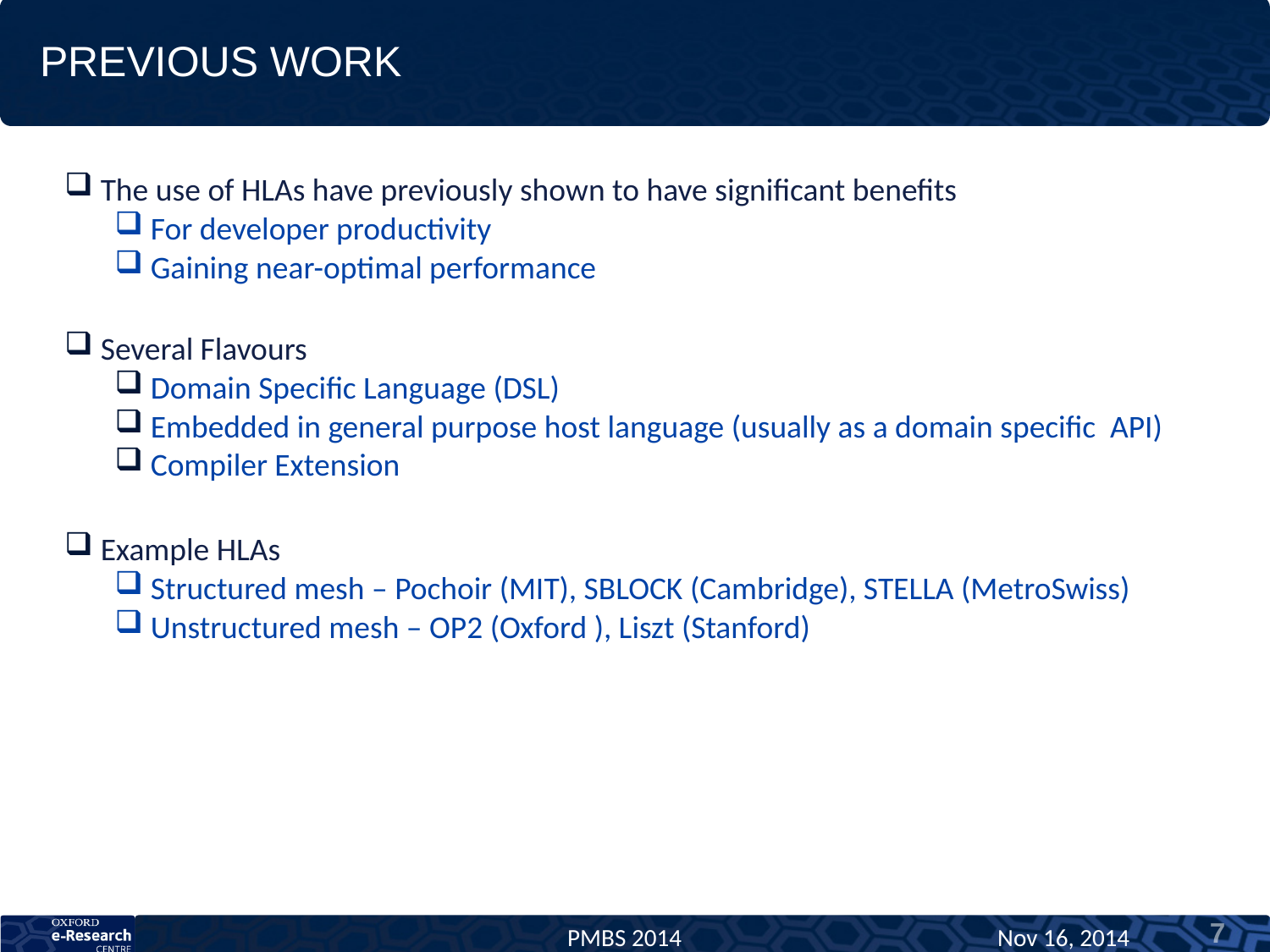

# Previous work
 The use of HLAs have previously shown to have significant benefits
 For developer productivity
 Gaining near-optimal performance

 Several Flavours
 Domain Specific Language (DSL)
 Embedded in general purpose host language (usually as a domain specific  API)
 Compiler Extension

 Example HLAs
 Structured mesh – Pochoir (MIT), SBLOCK (Cambridge), STELLA (MetroSwiss)
 Unstructured mesh – OP2 (Oxford ), Liszt (Stanford)